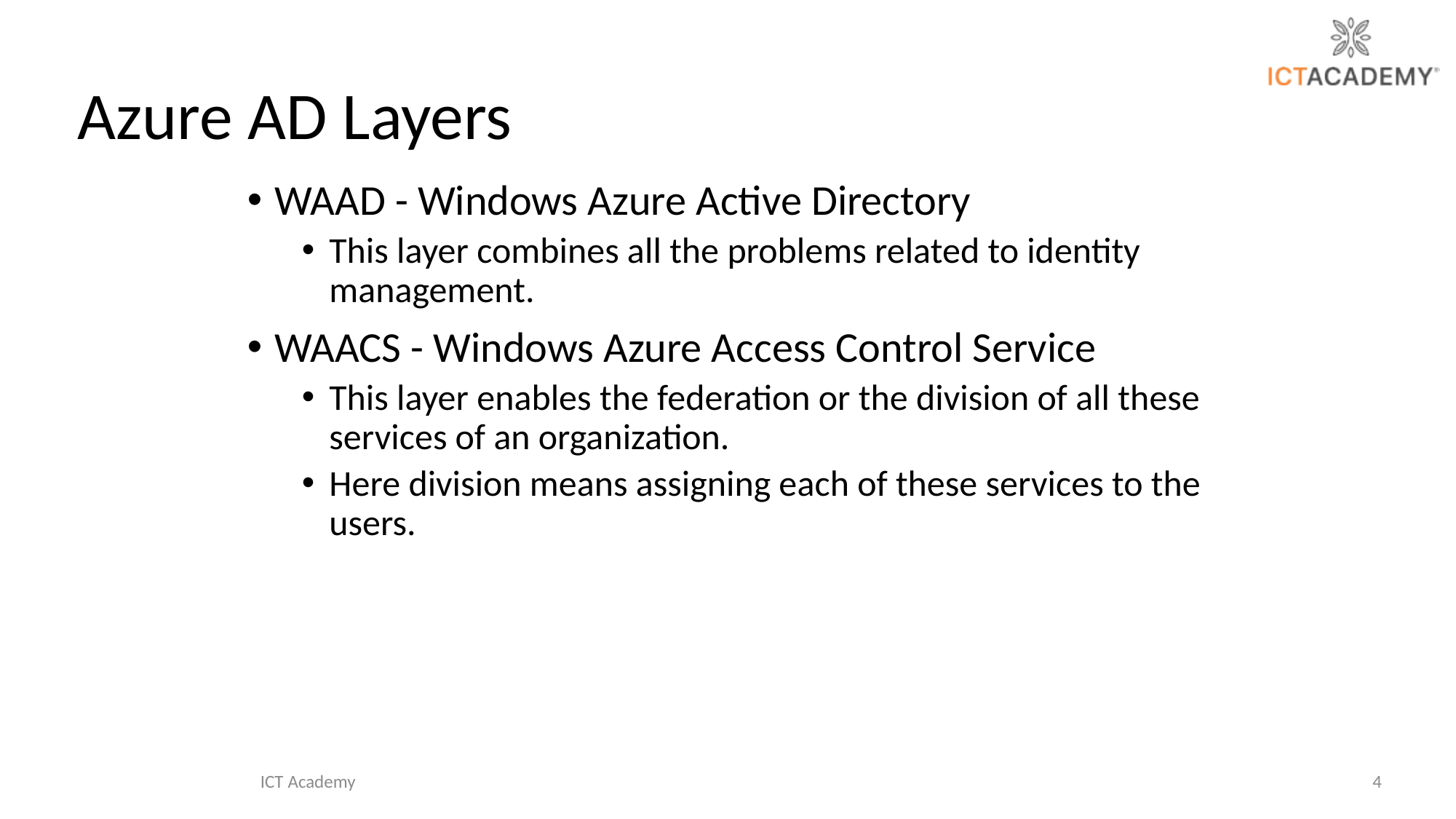

# Azure AD Layers
WAAD - Windows Azure Active Directory
This layer combines all the problems related to identity management.
WAACS - Windows Azure Access Control Service
This layer enables the federation or the division of all these services of an organization.
Here division means assigning each of these services to the users.

ICT Academy
4